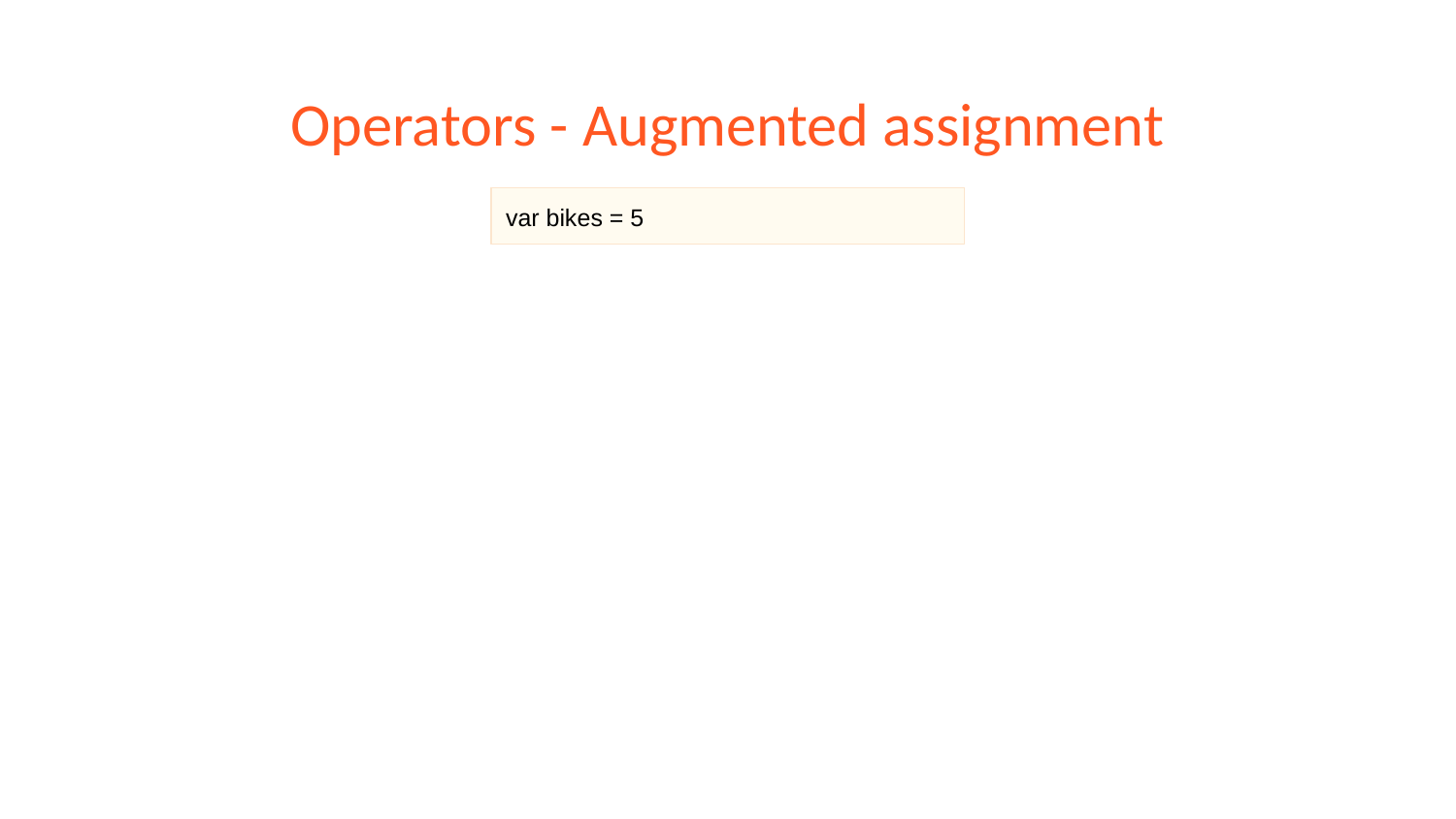

# Operators - Augmented assignment
var bikes = 5